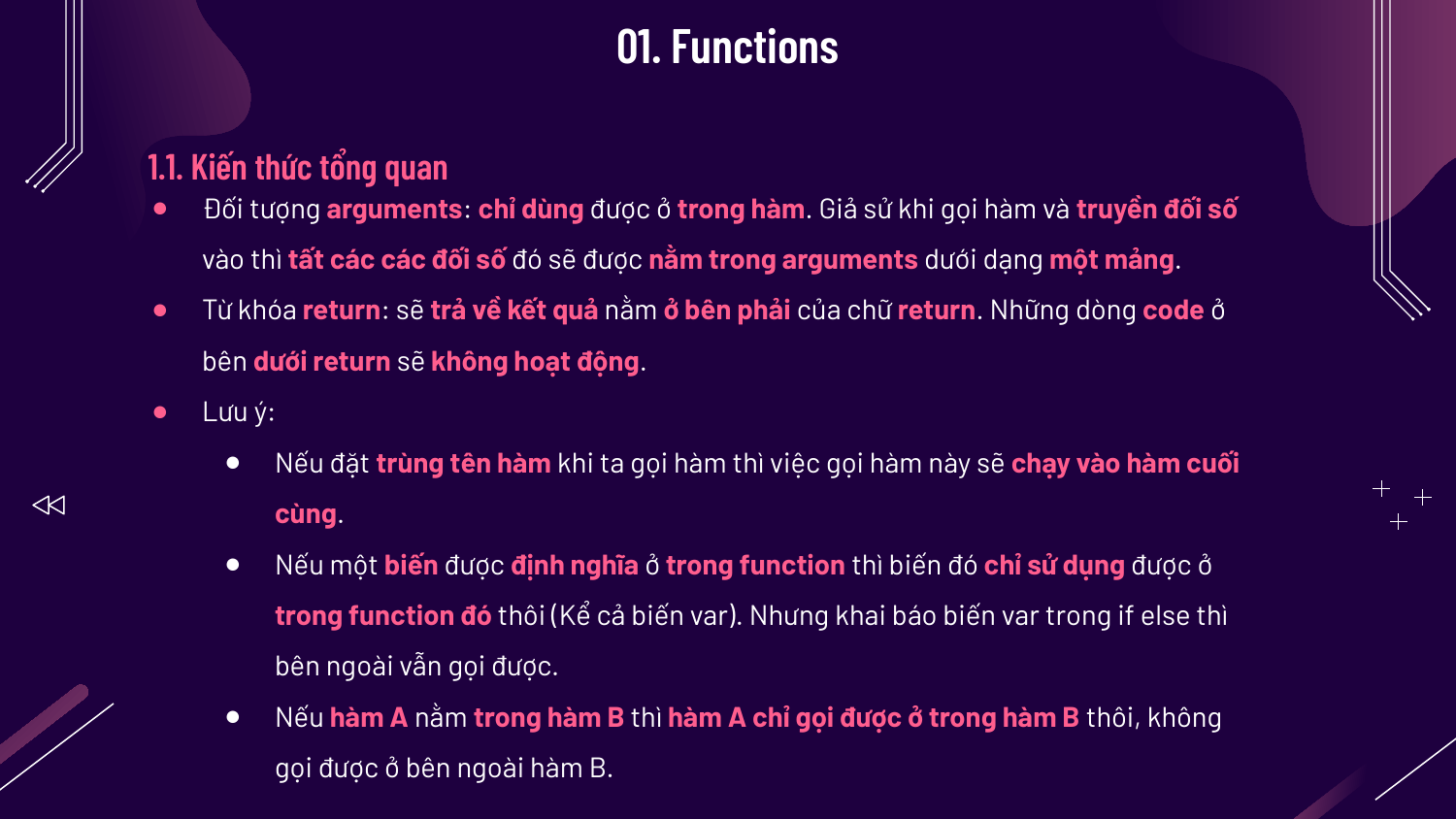

# 01. Functions
1.1. Kiến thức tổng quan
Đối tượng arguments: chỉ dùng được ở trong hàm. Giả sử khi gọi hàm và truyền đối số vào thì tất các các đối số đó sẽ được nằm trong arguments dưới dạng một mảng.
Từ khóa return: sẽ trả về kết quả nằm ở bên phải của chữ return. Những dòng code ở bên dưới return sẽ không hoạt động.
Lưu ý:
Nếu đặt trùng tên hàm khi ta gọi hàm thì việc gọi hàm này sẽ chạy vào hàm cuối cùng.
Nếu một biến được định nghĩa ở trong function thì biến đó chỉ sử dụng được ở trong function đó thôi (Kể cả biến var). Nhưng khai báo biến var trong if else thì bên ngoài vẫn gọi được.
Nếu hàm A nằm trong hàm B thì hàm A chỉ gọi được ở trong hàm B thôi, không gọi được ở bên ngoài hàm B.